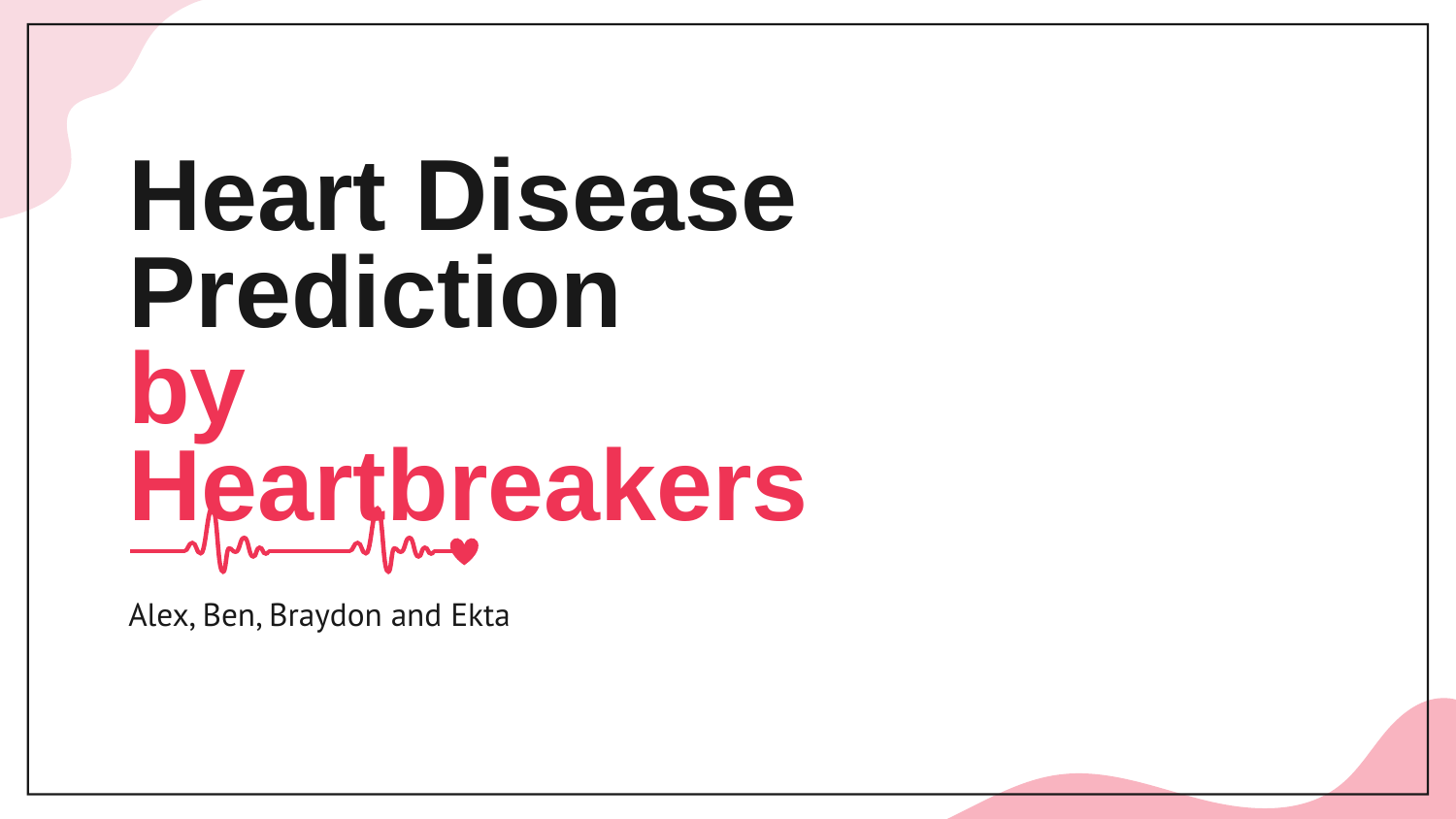

# Heart Disease
Prediction
by
Heartbreakers

Alex, Ben, Braydon and Ekta